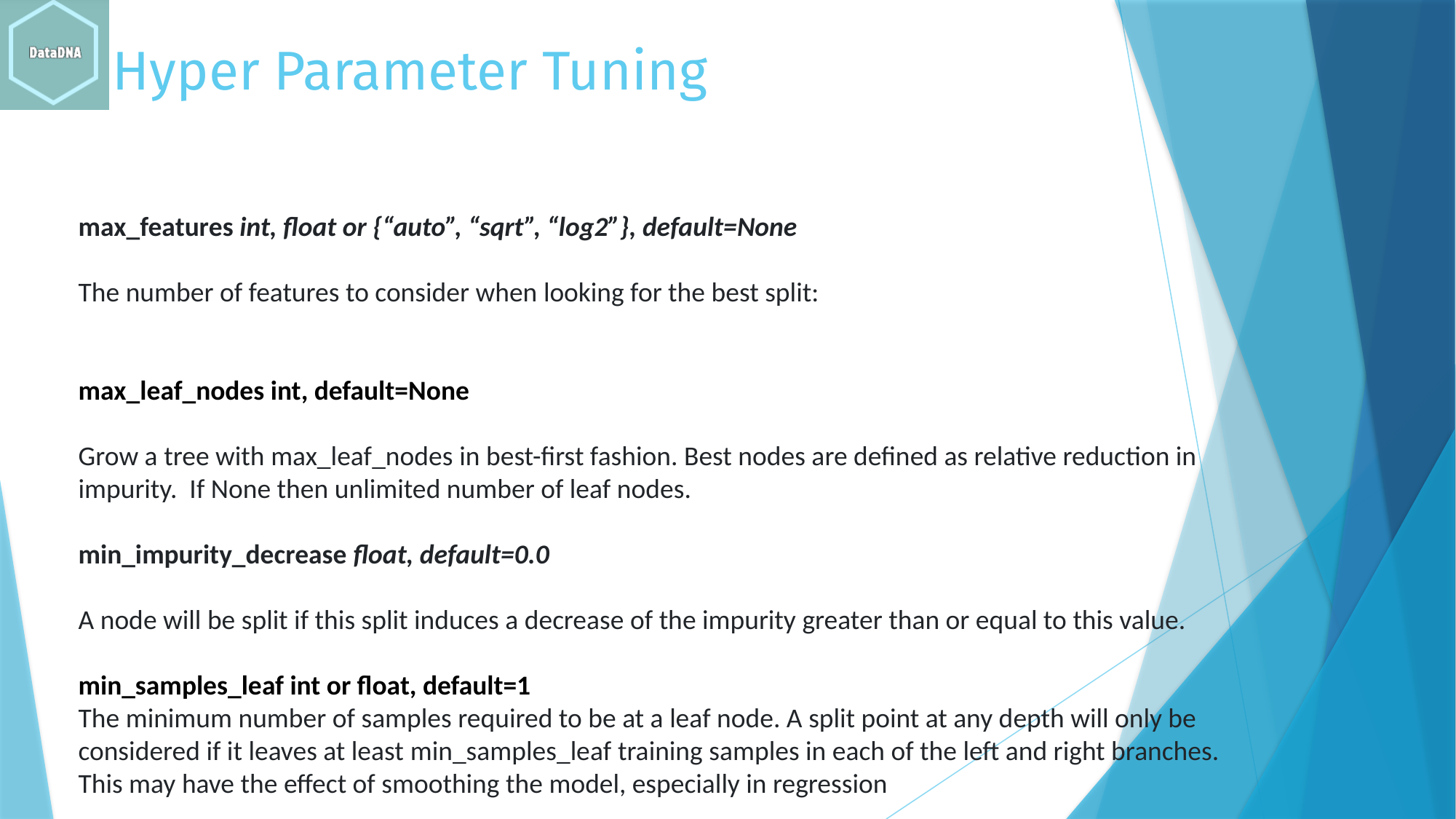

# Hyper Parameter Tuning

max_features int, float or {“auto”, “sqrt”, “log2”}, default=None

The number of features to consider when looking for the best split:

max_leaf_nodes int, default=None

Grow a tree with max_leaf_nodes in best-first fashion. Best nodes are defined as relative reduction in impurity.  If None then unlimited number of leaf nodes.

min_impurity_decrease float, default=0.0

A node will be split if this split induces a decrease of the impurity greater than or equal to this value.

min_samples_leaf int or float, default=1
The minimum number of samples required to be at a leaf node. A split point at any depth will only be considered if it leaves at least min_samples_leaf training samples in each of the left and right branches. This may have the effect of smoothing the model, especially in regression